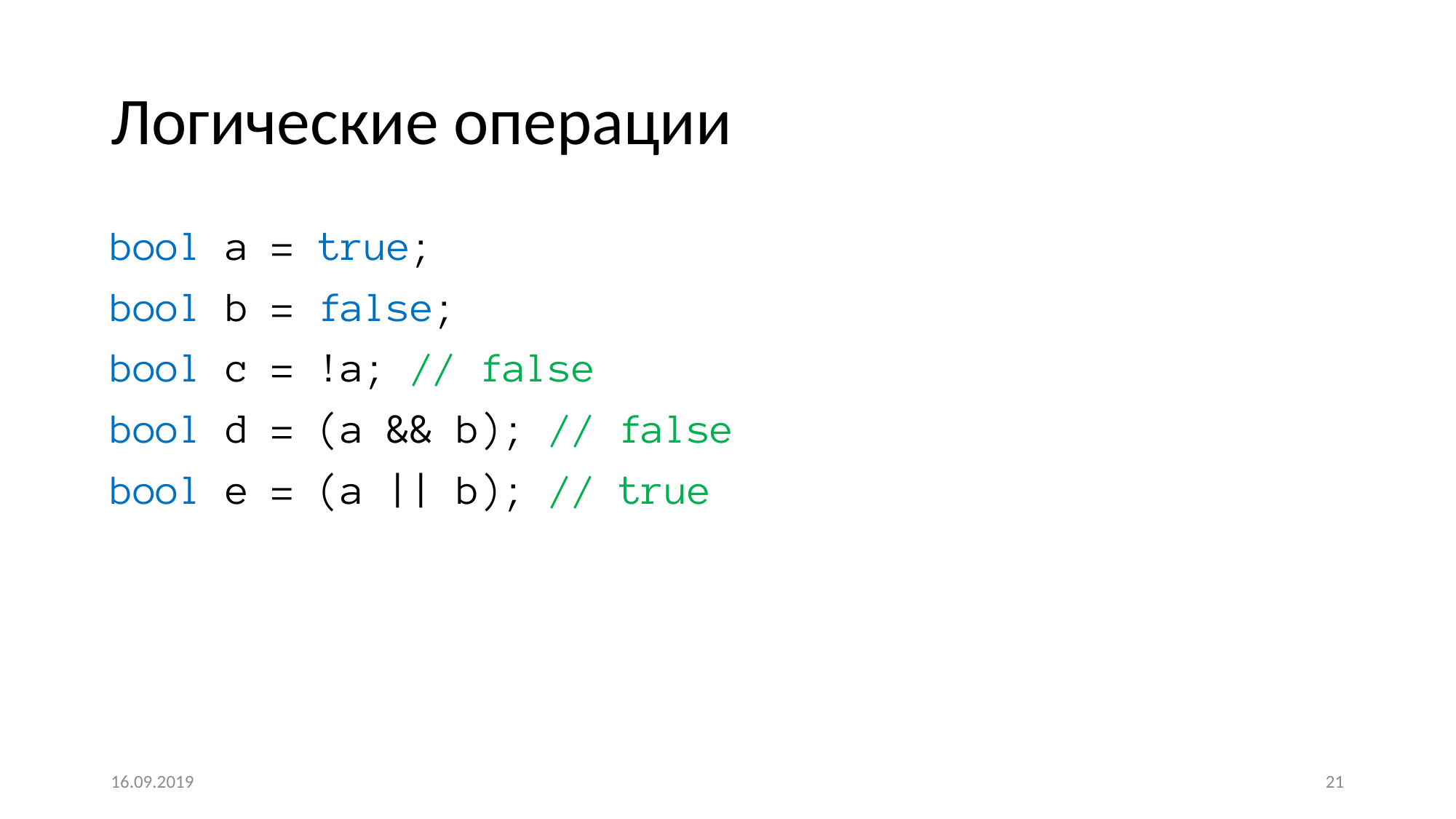

# Логические операции
bool a = true;
bool b = false;
bool c = !a; // false
bool d = (a && b); // false
bool e = (a || b); // true
16.09.2019
21